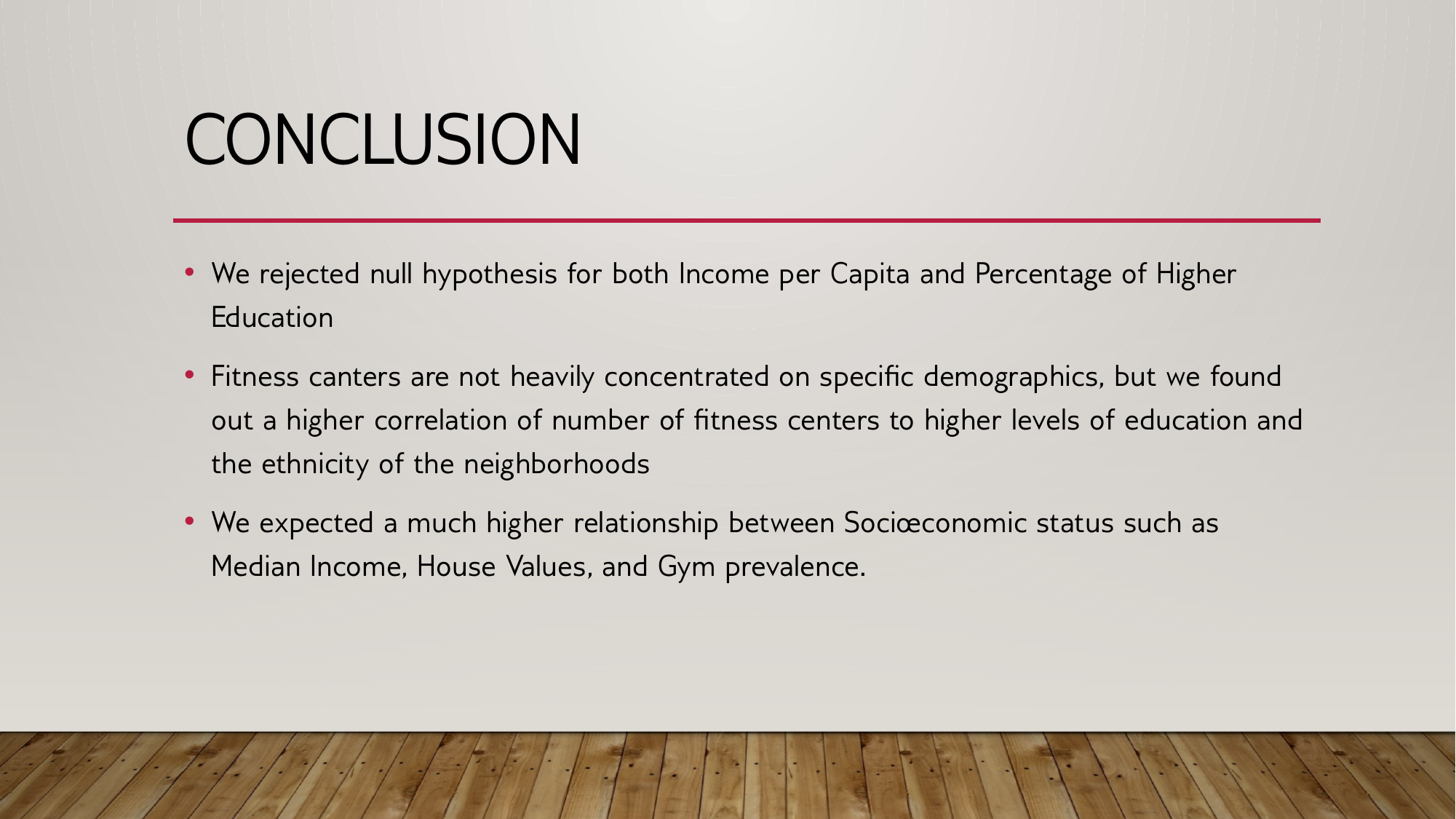

# Conclusion
We rejected null hypothesis for both Income per Capita and Percentage of Higher Education
Fitness canters are not heavily concentrated on specific demographics, but we found out a higher correlation of number of fitness centers to higher levels of education and the ethnicity of the neighborhoods
We expected a much higher relationship between Socioeconomic status such as Median Income, House Values, and Gym prevalence.